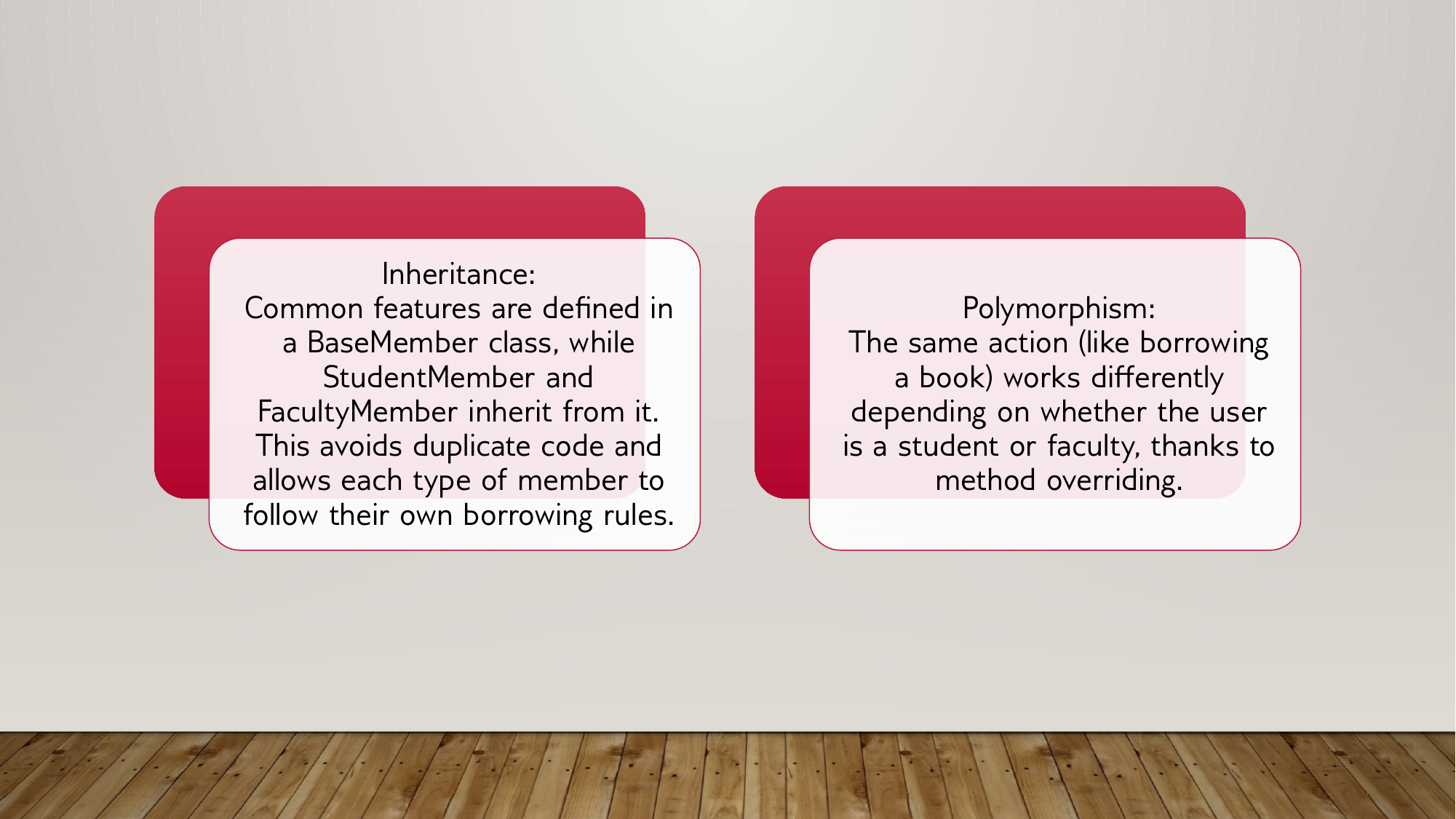

Inheritance:
Common features are defined in a BaseMember class, while StudentMember and FacultyMember inherit from it. This avoids duplicate code and allows each type of member to follow their own borrowing rules.
Polymorphism:
The same action (like borrowing a book) works differently depending on whether the user is a student or faculty, thanks to method overriding.